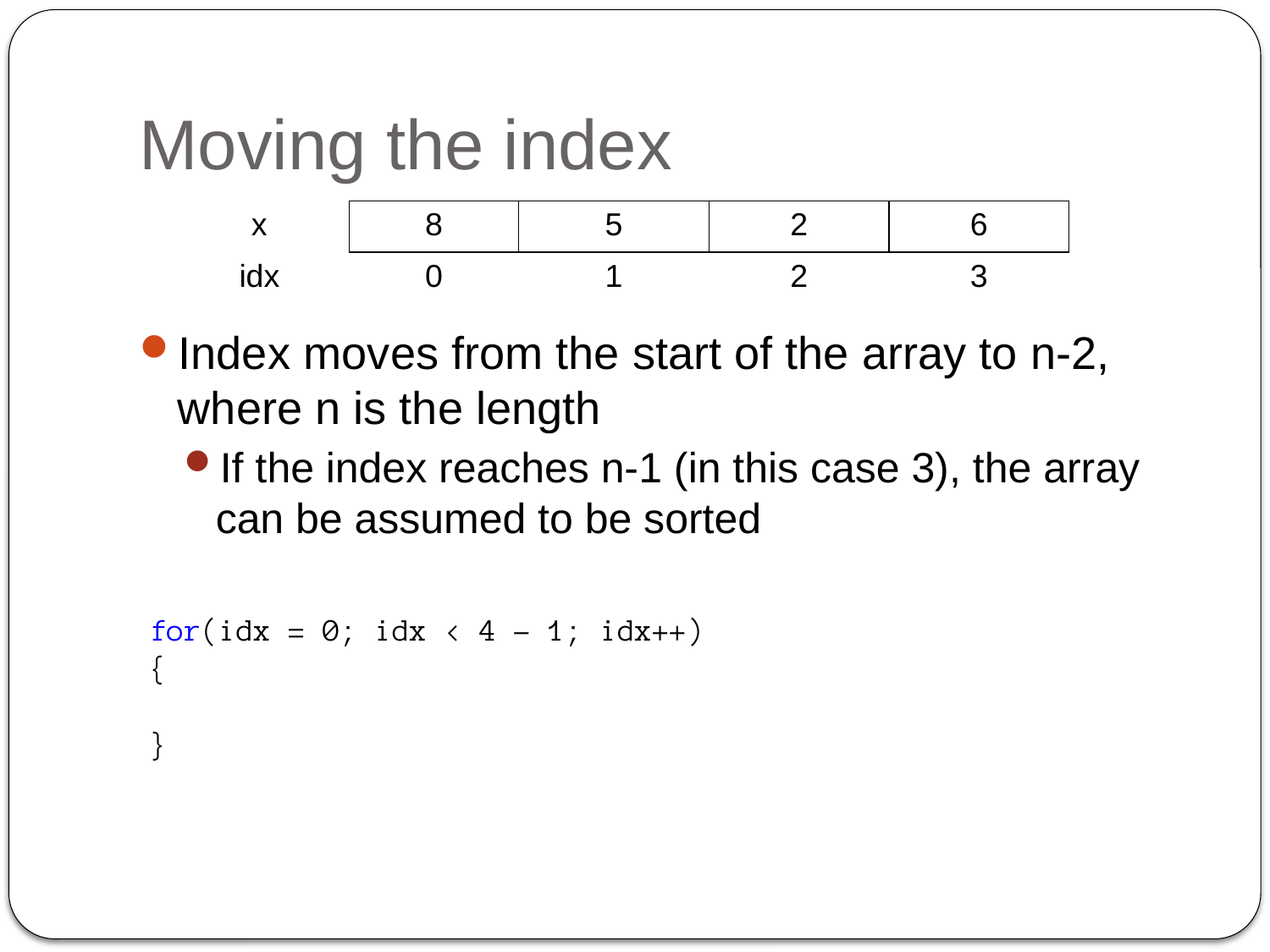

# Moving the index
| x | 8 | 5 | 2 | 6 |
| --- | --- | --- | --- | --- |
| idx | 0 | 1 | 2 | 3 |
Index moves from the start of the array to n-2, where n is the length
If the index reaches n-1 (in this case 3), the array can be assumed to be sorted
for(idx = 0; idx < 4 - 1; idx++)
{

}